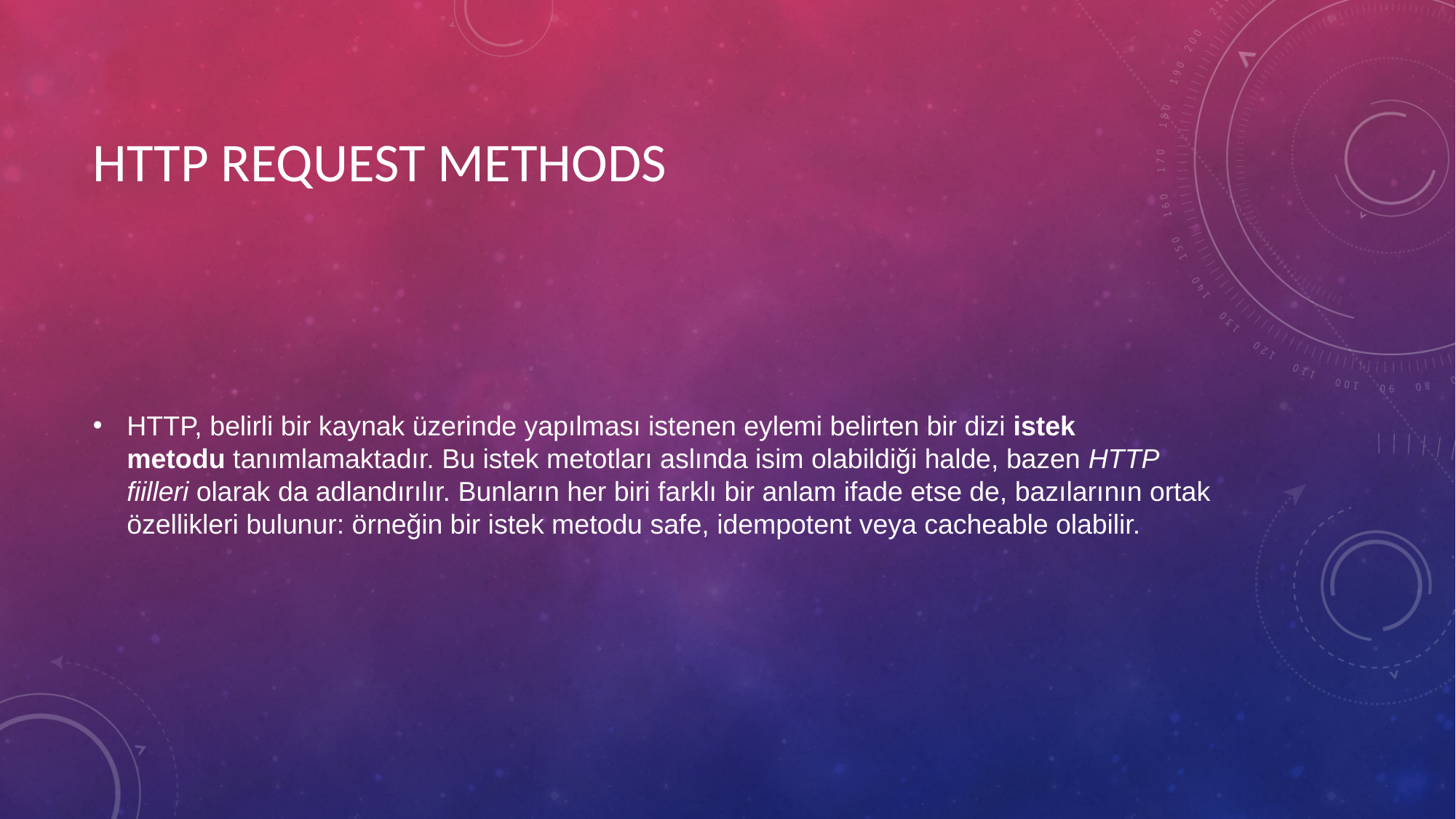

# http request methods
HTTP, belirli bir kaynak üzerinde yapılması istenen eylemi belirten bir dizi istek metodu tanımlamaktadır. Bu istek metotları aslında isim olabildiği halde, bazen HTTP fiilleri olarak da adlandırılır. Bunların her biri farklı bir anlam ifade etse de, bazılarının ortak özellikleri bulunur: örneğin bir istek metodu safe, idempotent veya cacheable olabilir.